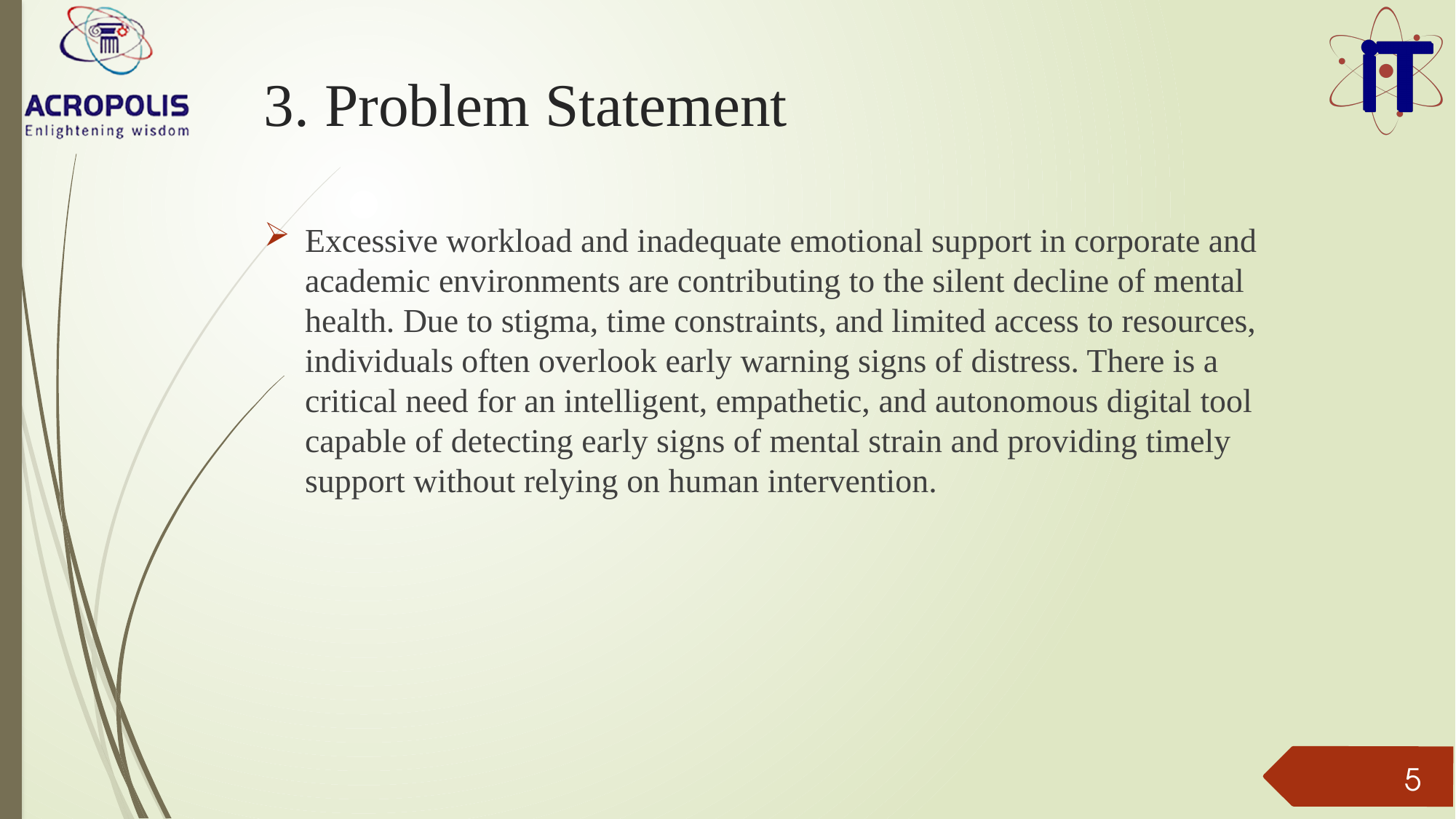

# 3. Problem Statement
Excessive workload and inadequate emotional support in corporate and academic environments are contributing to the silent decline of mental health. Due to stigma, time constraints, and limited access to resources, individuals often overlook early warning signs of distress. There is a critical need for an intelligent, empathetic, and autonomous digital tool capable of detecting early signs of mental strain and providing timely support without relying on human intervention.

5